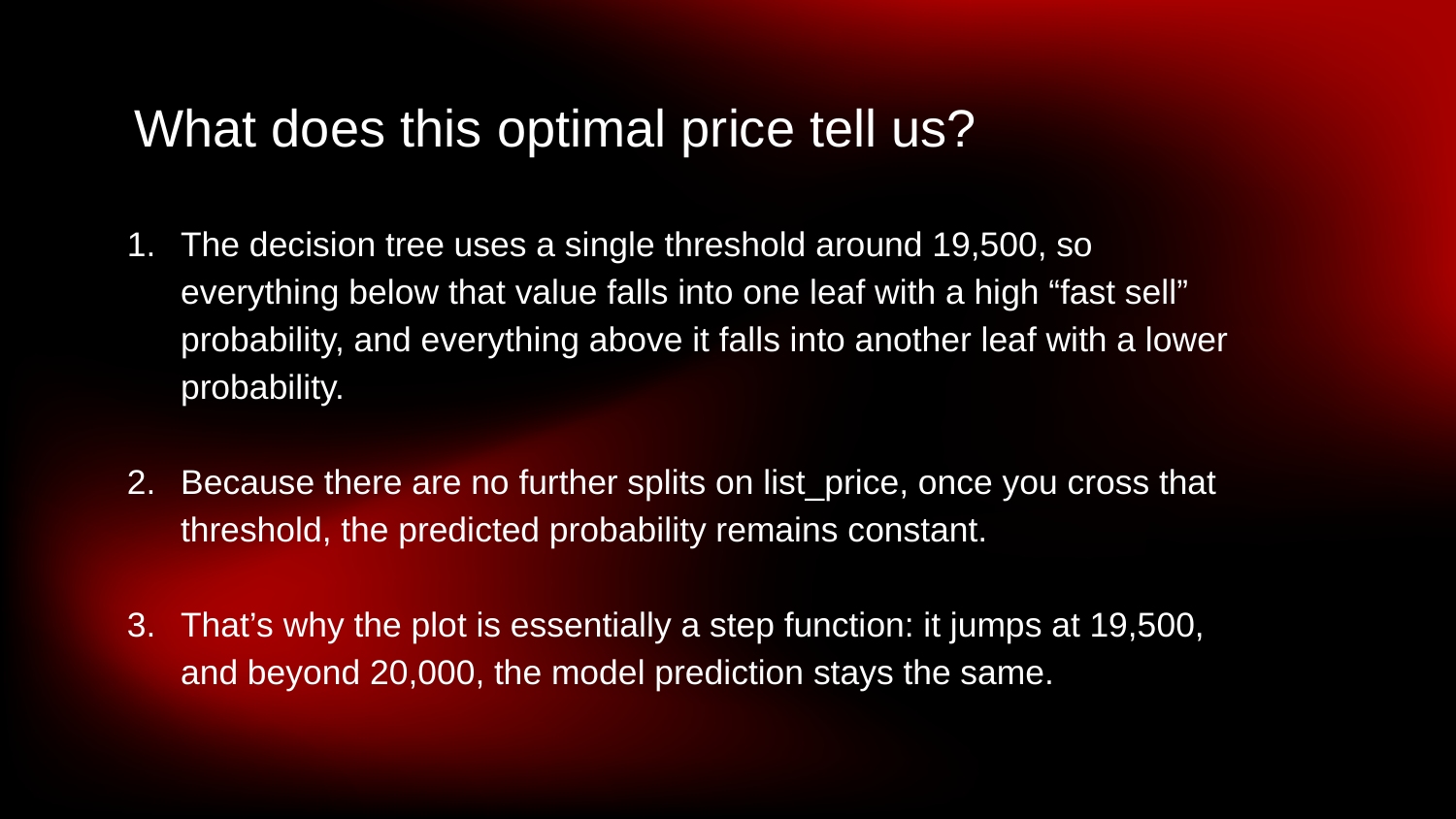

What does this optimal price tell us?
The decision tree uses a single threshold around 19,500, so everything below that value falls into one leaf with a high “fast sell” probability, and everything above it falls into another leaf with a lower probability.

Because there are no further splits on list_price, once you cross that threshold, the predicted probability remains constant.

That’s why the plot is essentially a step function: it jumps at 19,500, and beyond 20,000, the model prediction stays the same.